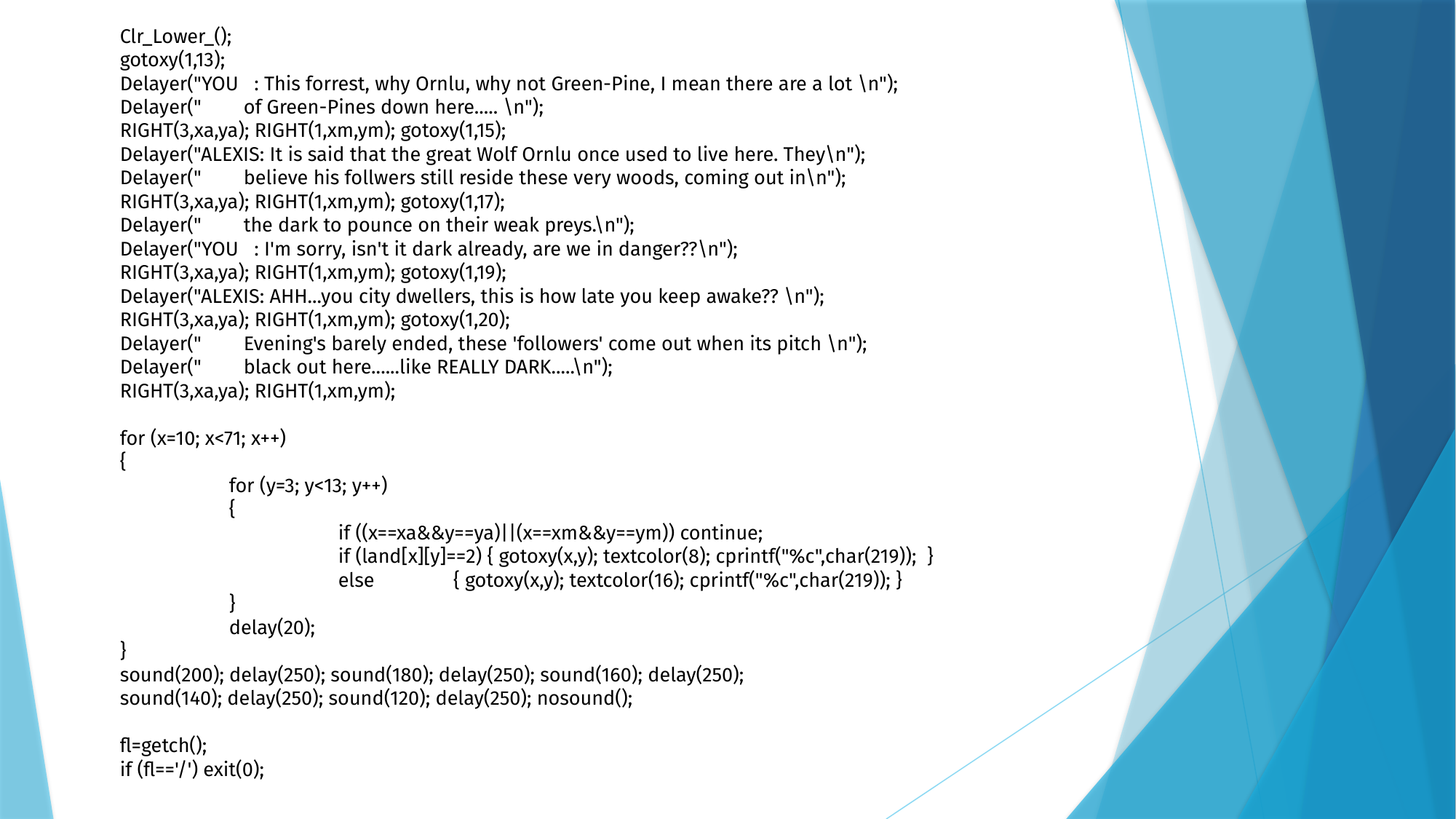

Clr_Lower_();
	gotoxy(1,13);
	Delayer("YOU   : This forrest, why Ornlu, why not Green-Pine, I mean there are a lot \n");
	Delayer("        of Green-Pines down here..... \n");
	RIGHT(3,xa,ya); RIGHT(1,xm,ym); gotoxy(1,15);
	Delayer("ALEXIS: It is said that the great Wolf Ornlu once used to live here. They\n");
	Delayer("        believe his follwers still reside these very woods, coming out in\n");
	RIGHT(3,xa,ya); RIGHT(1,xm,ym); gotoxy(1,17);
	Delayer("        the dark to pounce on their weak preys.\n");
	Delayer("YOU   : I'm sorry, isn't it dark already, are we in danger??\n");
	RIGHT(3,xa,ya); RIGHT(1,xm,ym); gotoxy(1,19);
	Delayer("ALEXIS: AHH...you city dwellers, this is how late you keep awake?? \n");
	RIGHT(3,xa,ya); RIGHT(1,xm,ym); gotoxy(1,20);
	Delayer("        Evening's barely ended, these 'followers' come out when its pitch \n");
	Delayer("        black out here......like REALLY DARK.....\n");
	RIGHT(3,xa,ya); RIGHT(1,xm,ym);

	for (x=10; x<71; x++)
	{
		for (y=3; y<13; y++)
		{
			if ((x==xa&&y==ya)||(x==xm&&y==ym)) continue;
			if (land[x][y]==2) { gotoxy(x,y); textcolor(8); cprintf("%c",char(219));  }
			else               { gotoxy(x,y); textcolor(16); cprintf("%c",char(219)); }
		}
		delay(20);
	}
	sound(200); delay(250); sound(180); delay(250); sound(160); delay(250);
	sound(140); delay(250); sound(120); delay(250); nosound();

	fl=getch();
	if (fl=='/') exit(0);